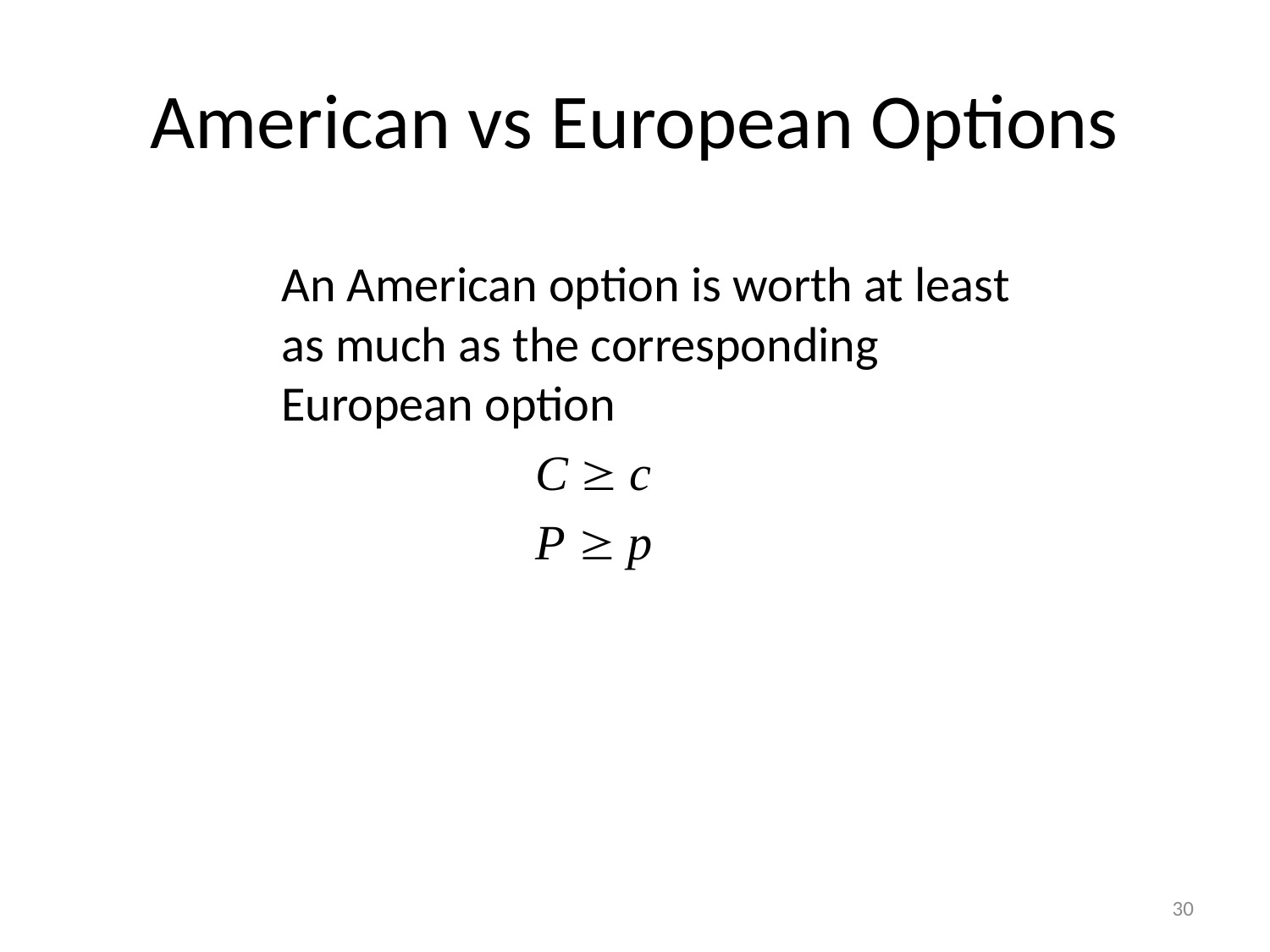

# American vs European Options
	An American option is worth at least as much as the corresponding European option
			C ≥ c
			P ≥ p
30